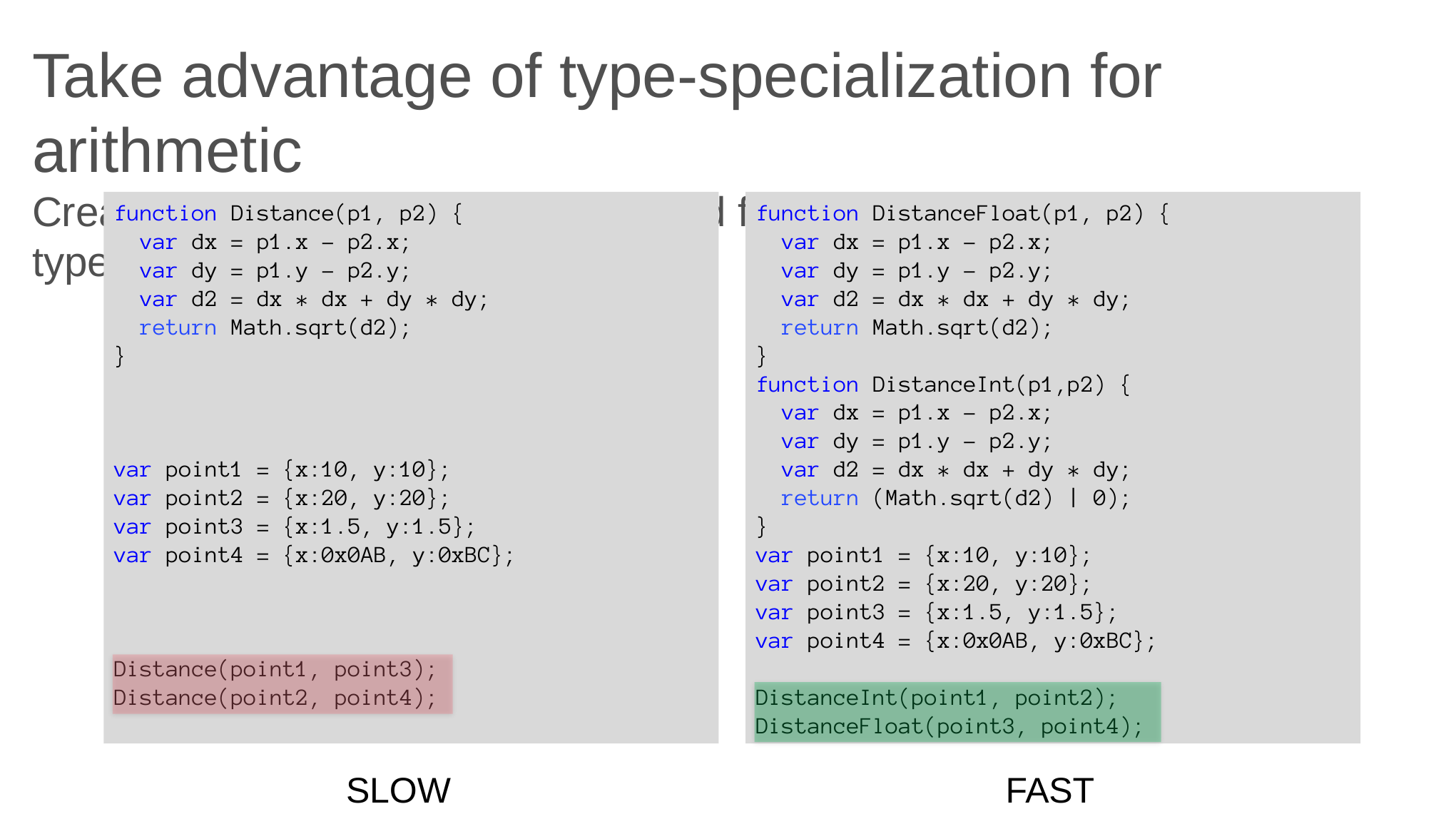

# Take advantage of type-specialization for arithmetic Create separate functions for ints and floats; use consistent argument types
function Distance(p1, p2) {
  var dx = p1.x - p2.x;
  var dy = p1.y - p2.y;
  var d2 = dx * dx + dy * dy;
  return Math.sqrt(d2);
}

var point1 = {x:10, y:10};
var point2 = {x:20, y:20};
var point3 = {x:1.5, y:1.5};
var point4 = {x:0x0AB, y:0xBC};

Distance(point1, point3);
Distance(point2, point4);

function DistanceFloat(p1, p2) {
  var dx = p1.x - p2.x;
  var dy = p1.y - p2.y;
  var d2 = dx * dx + dy * dy;
  return Math.sqrt(d2);
}
function DistanceInt(p1,p2) {
  var dx = p1.x - p2.x;
  var dy = p1.y - p2.y;
  var d2 = dx * dx + dy * dy;
  return (Math.sqrt(d2) | 0);
}
var point1 = {x:10, y:10};
var point2 = {x:20, y:20};
var point3 = {x:1.5, y:1.5};
var point4 = {x:0x0AB, y:0xBC};

DistanceInt(point1, point2);
DistanceFloat(point3, point4);

SLOW
FAST